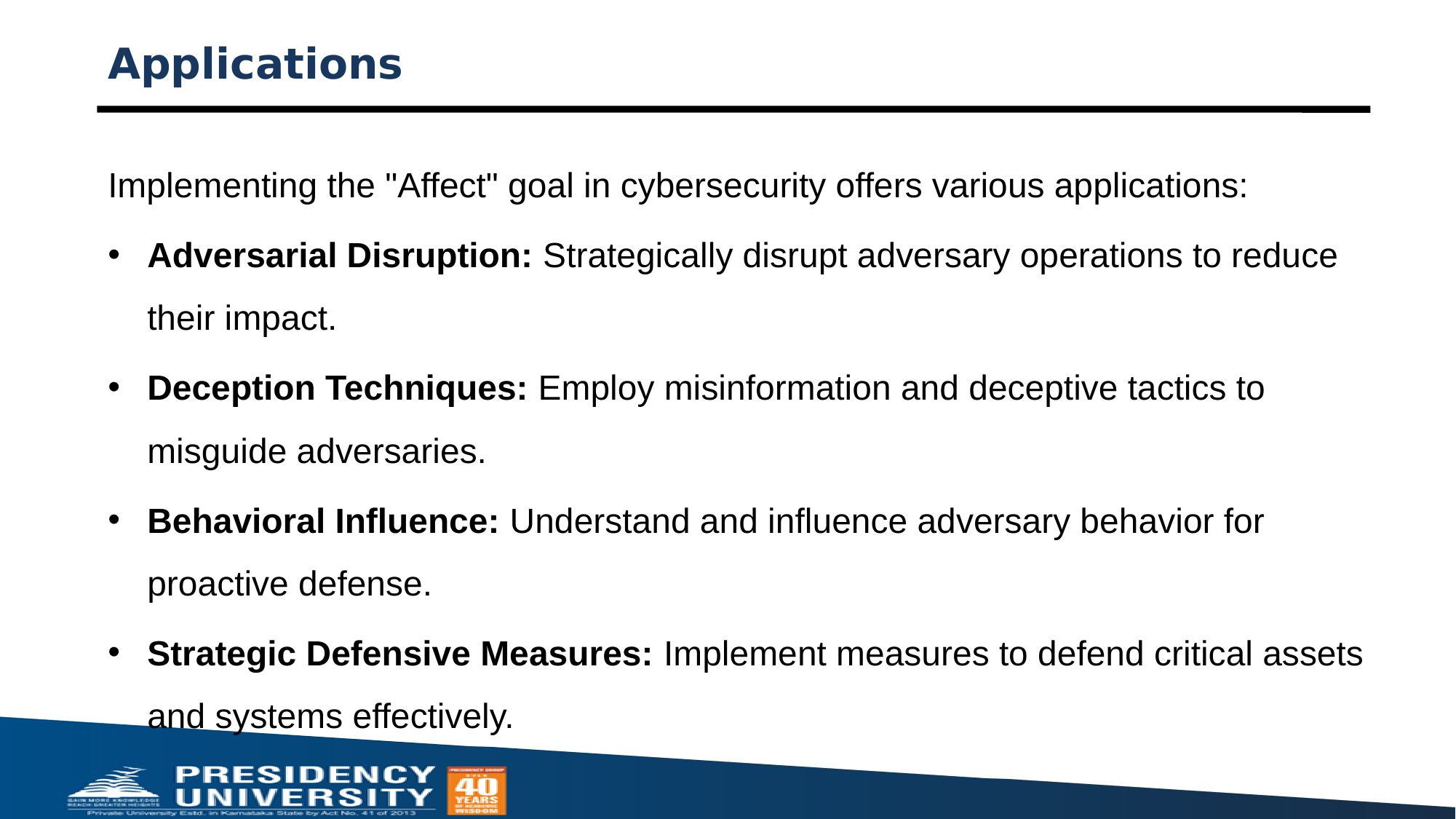

# Applications
Implementing the "Affect" goal in cybersecurity offers various applications:
Adversarial Disruption: Strategically disrupt adversary operations to reduce their impact.
Deception Techniques: Employ misinformation and deceptive tactics to misguide adversaries.
Behavioral Influence: Understand and influence adversary behavior for proactive defense.
Strategic Defensive Measures: Implement measures to defend critical assets and systems effectively.